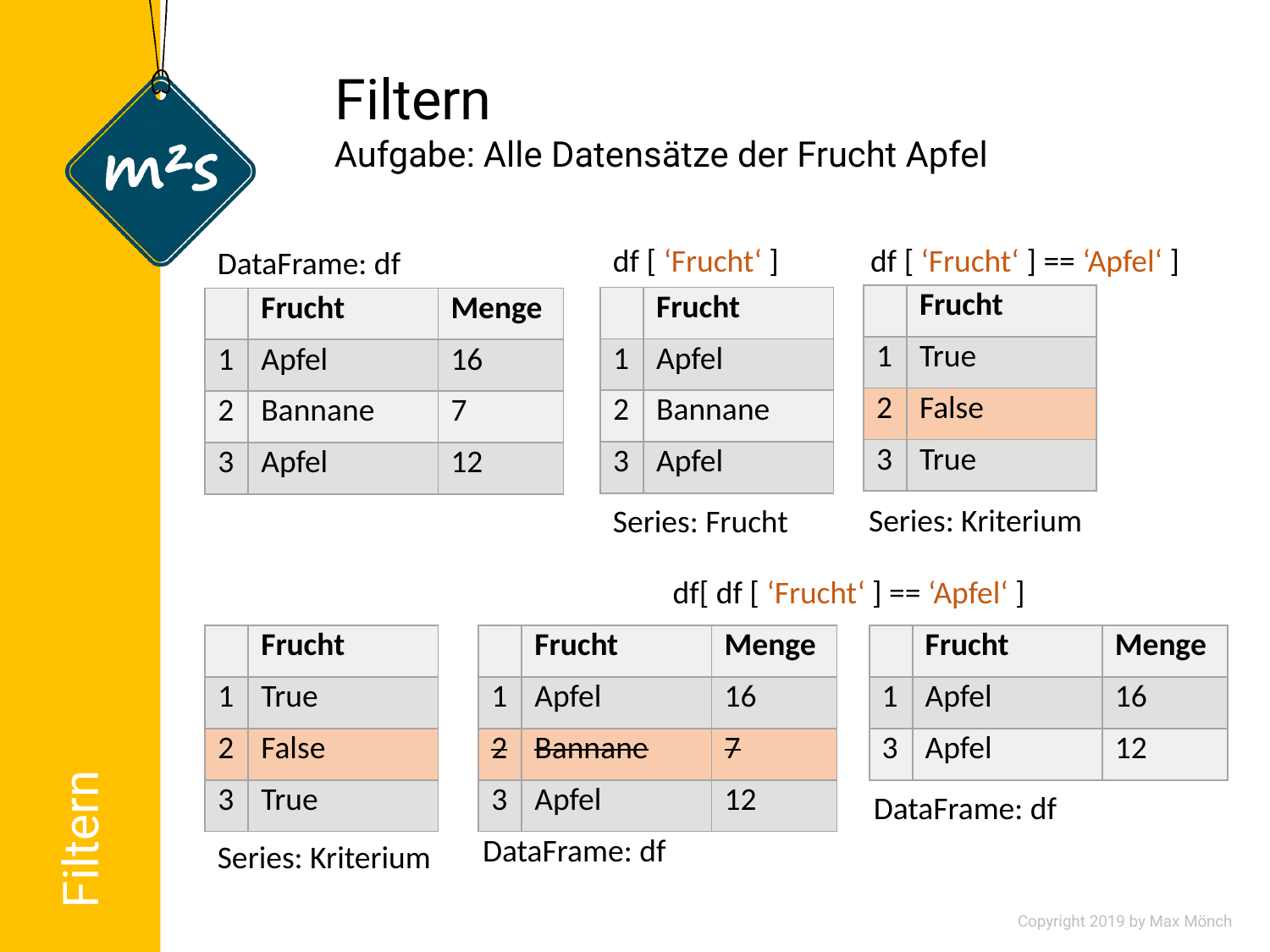

# Filtern
Aufgabe: Alle Datensätze der Frucht Apfel
df [ ‘Frucht‘ ]
df [ ‘Frucht‘ ] == ‘Apfel‘ ]
DataFrame: df
|  | Frucht |
| --- | --- |
| 1 | True |
| 2 | False |
| 3 | True |
|  | Frucht |
| --- | --- |
| 1 | Apfel |
| 2 | Bannane |
| 3 | Apfel |
|  | Frucht | Menge |
| --- | --- | --- |
| 1 | Apfel | 16 |
| 2 | Bannane | 7 |
| 3 | Apfel | 12 |
Filtern
Series: Kriterium
Series: Frucht
df[ df [ ‘Frucht‘ ] == ‘Apfel‘ ]

|  | Frucht |
| --- | --- |
| 1 | True |
| 2 | False |
| 3 | True |
|  | Frucht | Menge |
| --- | --- | --- |
| 1 | Apfel | 16 |
| 2 | Bannane | 7 |
| 3 | Apfel | 12 |
|  | Frucht | Menge |
| --- | --- | --- |
| 1 | Apfel | 16 |
| 3 | Apfel | 12 |
DataFrame: df
DataFrame: df
Series: Kriterium